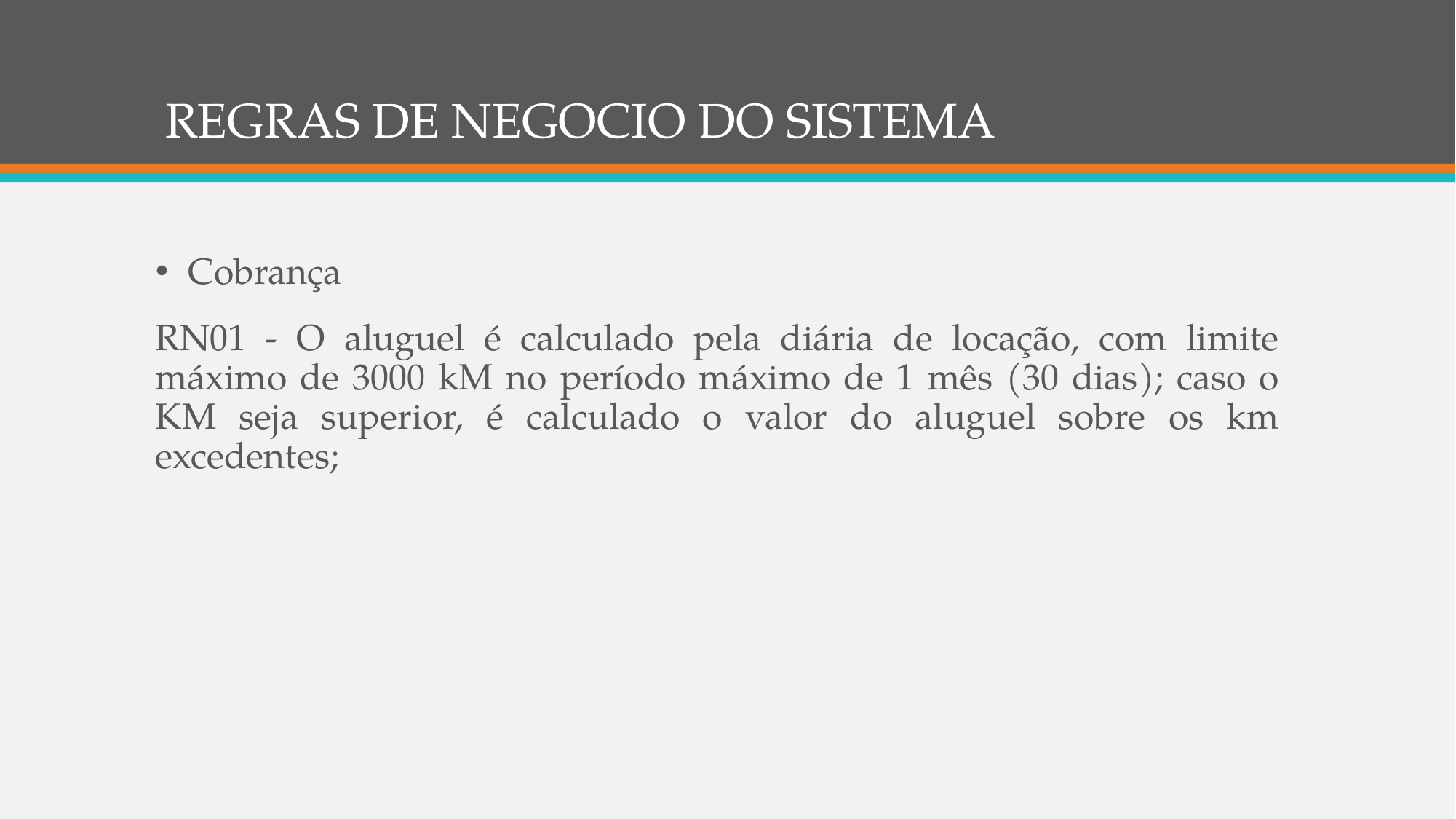

# REGRAS DE NEGOCIO DO SISTEMA
Cobrança
RN01 - O aluguel é calculado pela diária de locação, com limite máximo de 3000 kM no período máximo de 1 mês (30 dias); caso o KM seja superior, é calculado o valor do aluguel sobre os km excedentes;